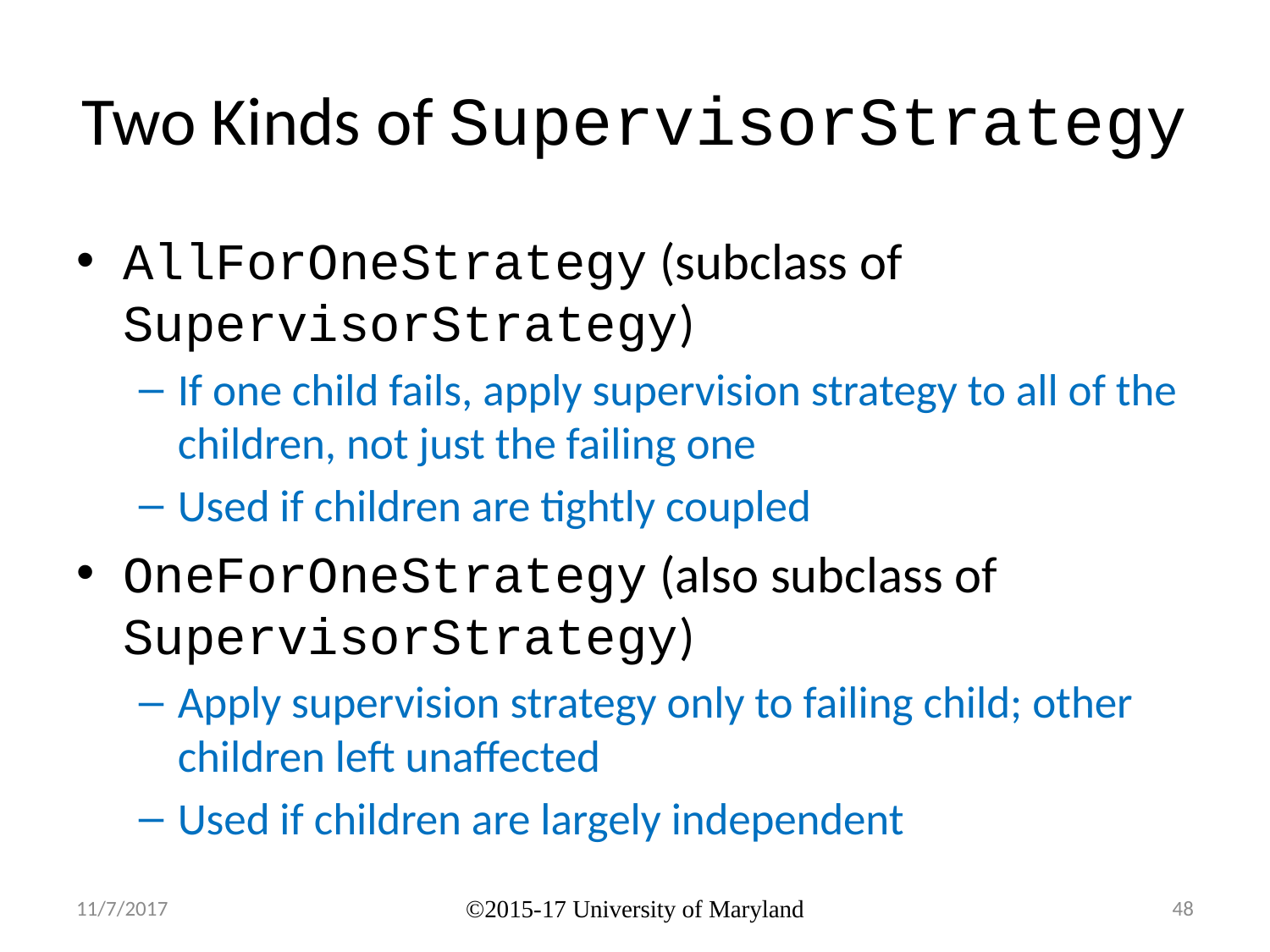

# Two Kinds of SupervisorStrategy
AllForOneStrategy (subclass of SupervisorStrategy)
If one child fails, apply supervision strategy to all of the children, not just the failing one
Used if children are tightly coupled
OneForOneStrategy (also subclass of SupervisorStrategy)
Apply supervision strategy only to failing child; other children left unaffected
Used if children are largely independent

11/7/2017
©2015-17 University of Maryland
48